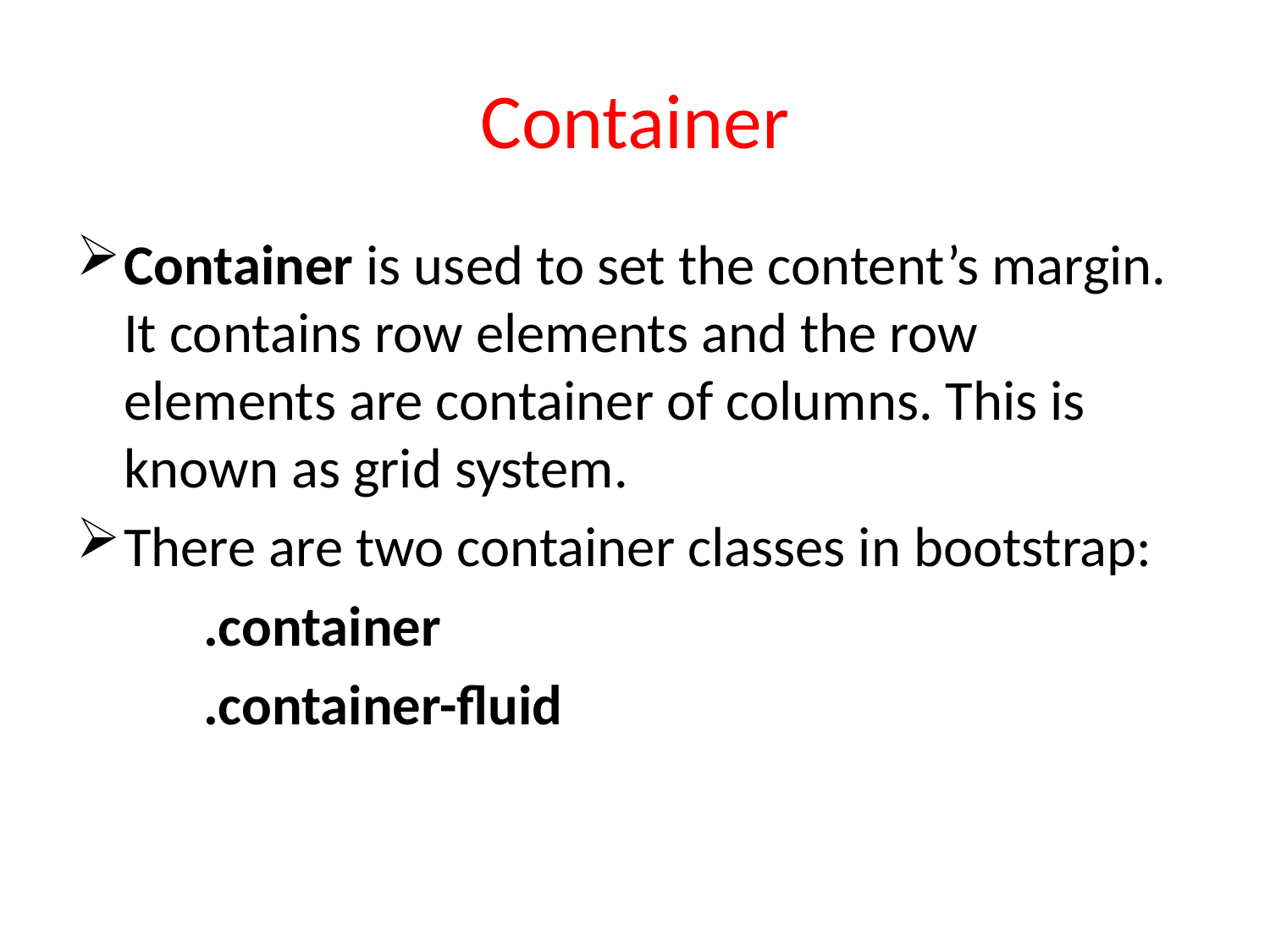

# Container
Container is used to set the content’s margin. It contains row elements and the row elements are container of columns. This is known as grid system.
There are two container classes in bootstrap:
	.container
	.container-fluid